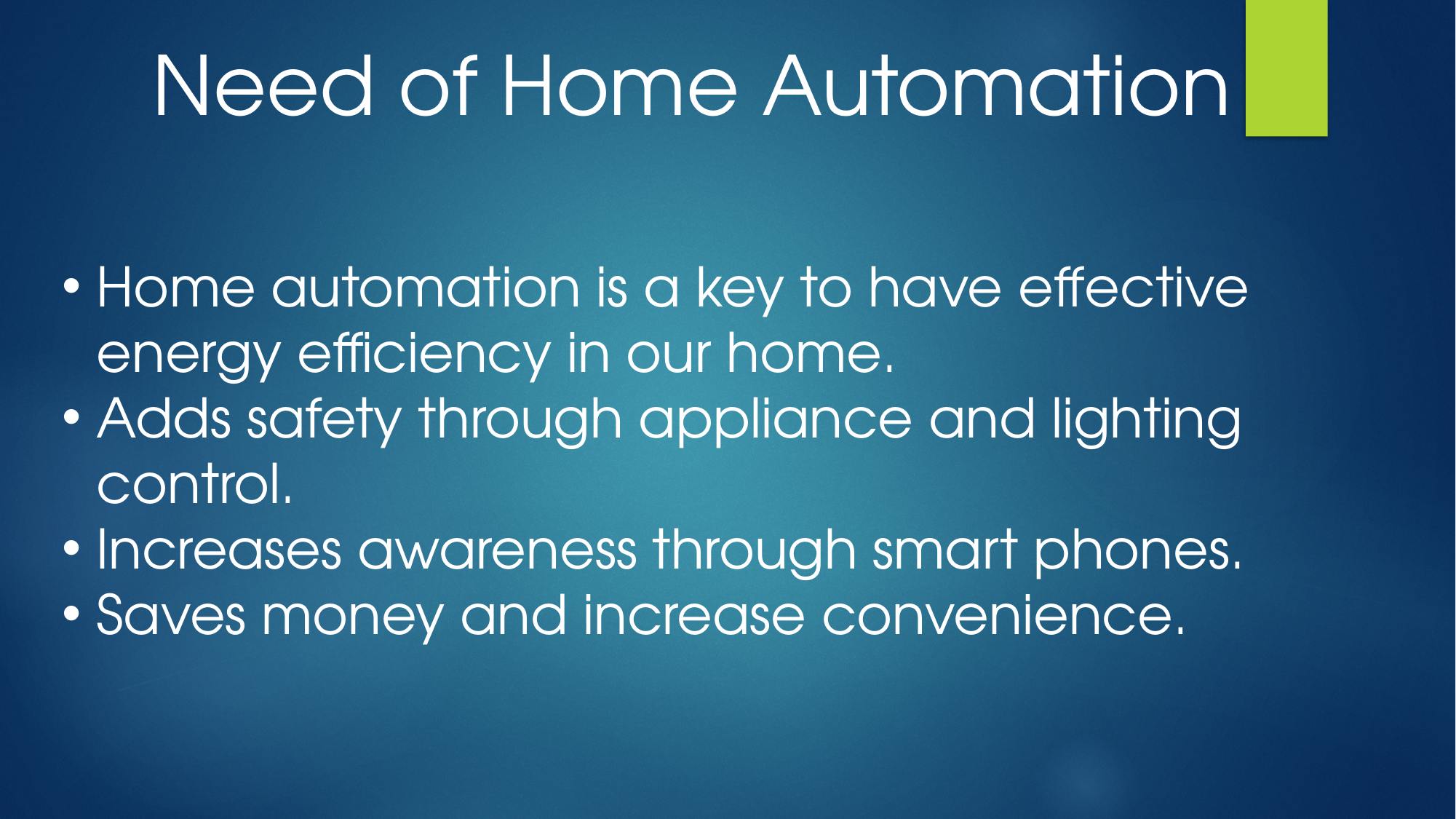

Need of Home Automation
Home automation is a key to have effective energy efficiency in our home.
Adds safety through appliance and lighting control.
Increases awareness through smart phones.
Saves money and increase convenience.